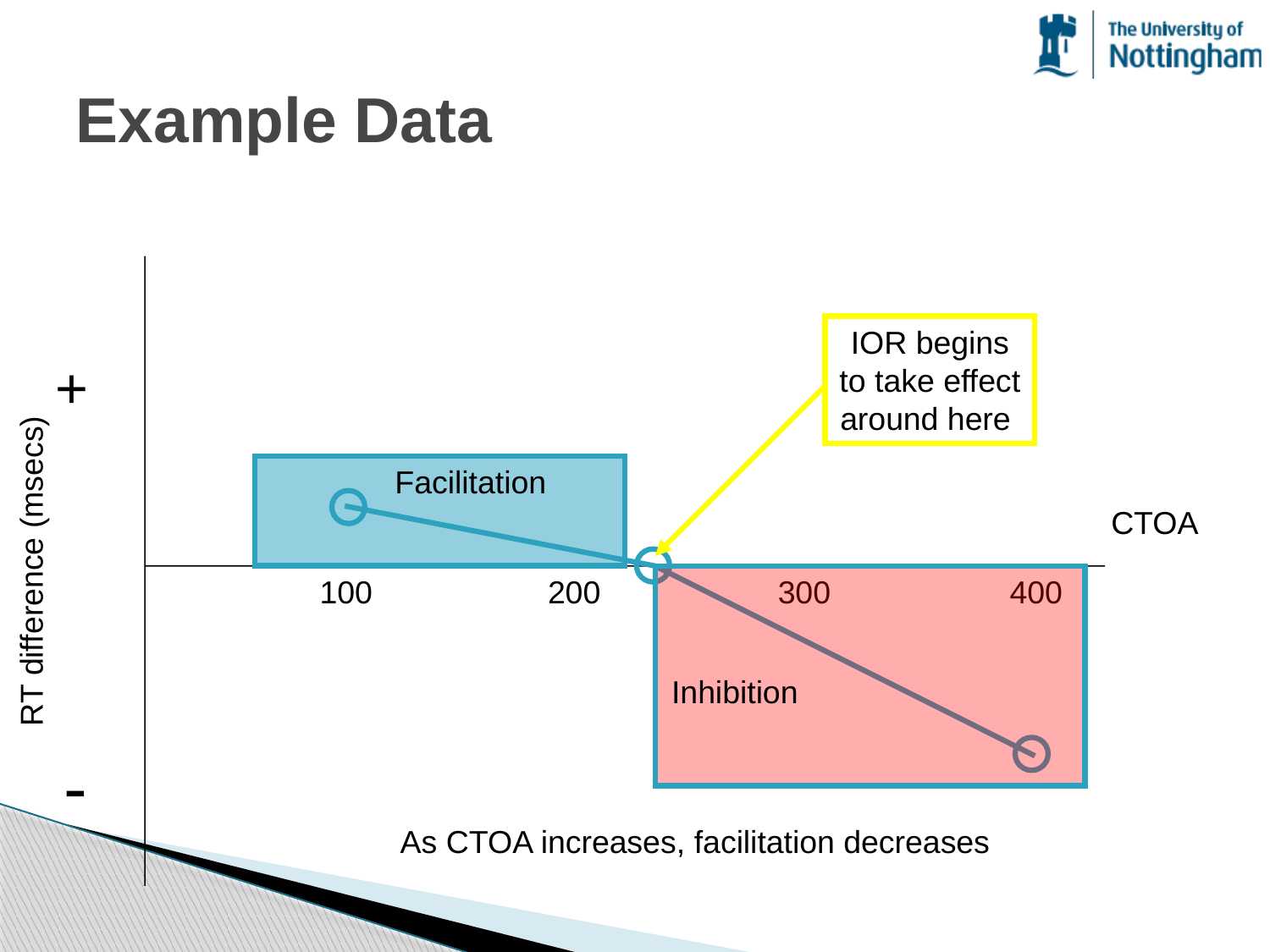

# Example Data

IOR begins to take effect around here
+
RT difference (msecs)

Facilitation

CTOA

100
200

300
400
Inhibition
-

As CTOA increases, facilitation decreases